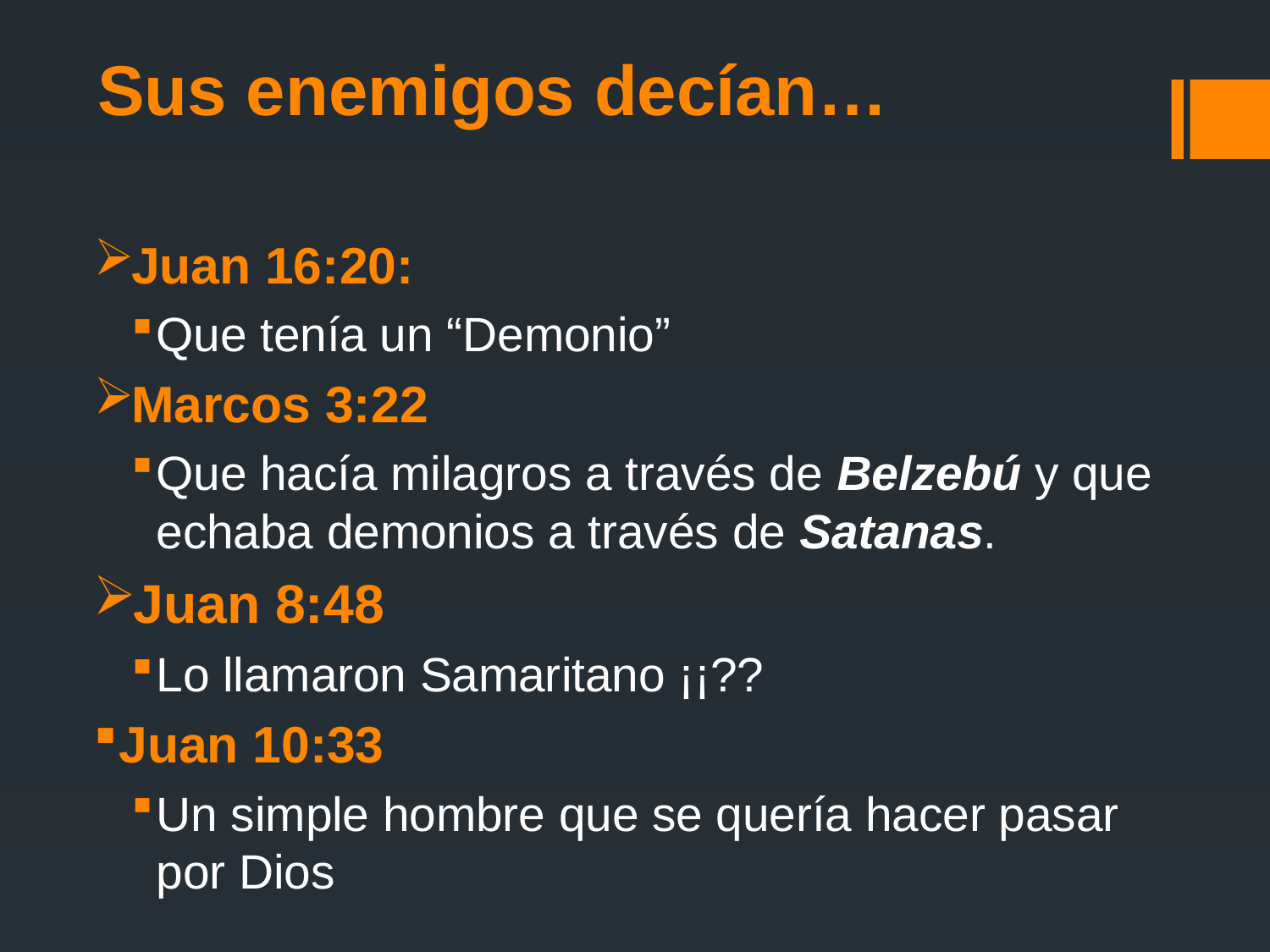

# Sus enemigos decían…
Juan 16:20:
Que tenía un “Demonio”
Marcos 3:22
Que hacía milagros a través de Belzebú y que echaba demonios a través de Satanas.
Juan 8:48
Lo llamaron Samaritano ¡¡??
Juan 10:33
Un simple hombre que se quería hacer pasar por Dios